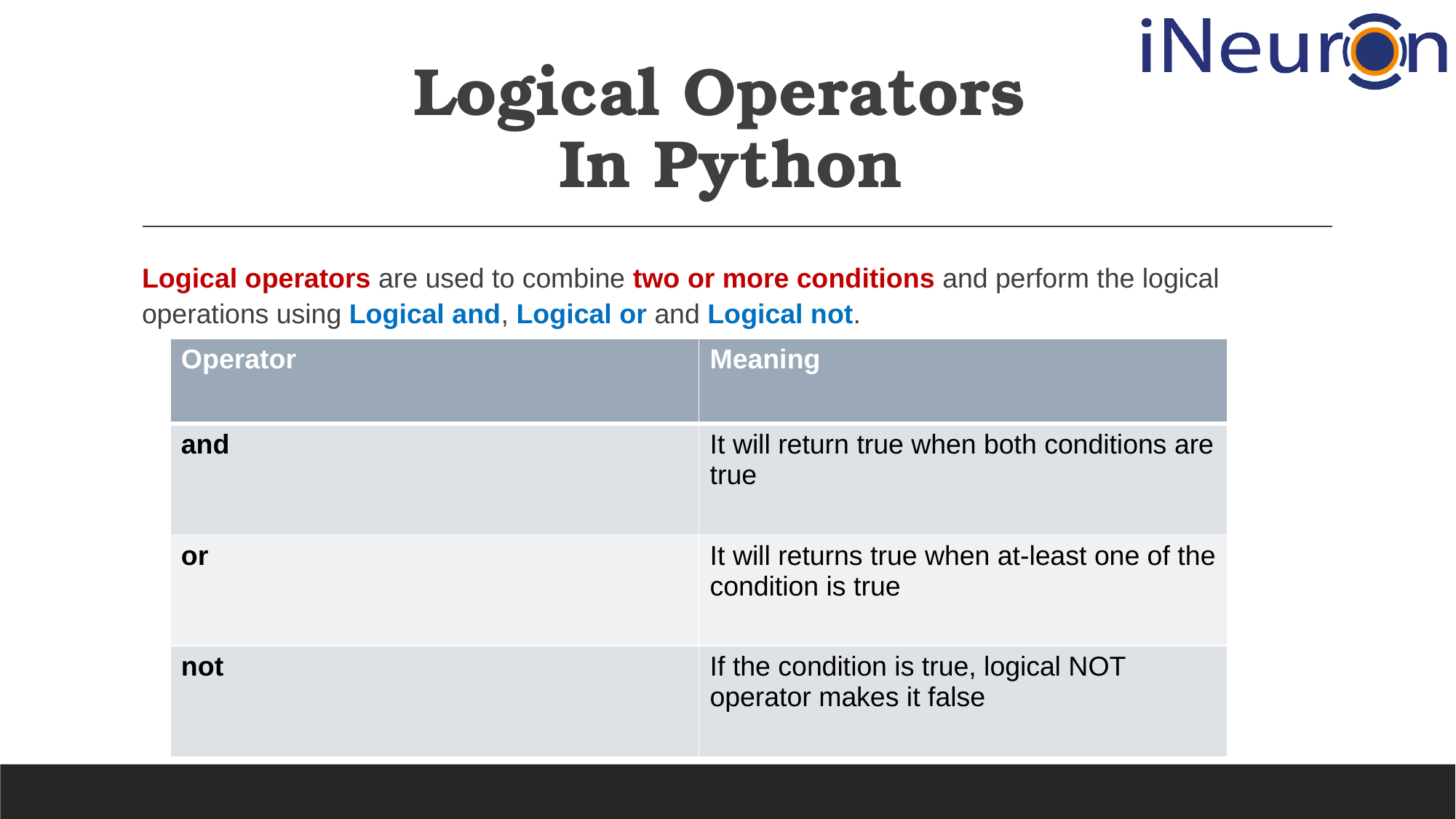

# Logical Operators In Python
Logical operators are used to combine two or more conditions and perform the logical operations using Logical and, Logical or and Logical not.

| Operator | Meaning |
| --- | --- |
| and | It will return true when both conditions are true |
| or | It will returns true when at-least one of the condition is true |
| not | If the condition is true, logical NOT operator makes it false |